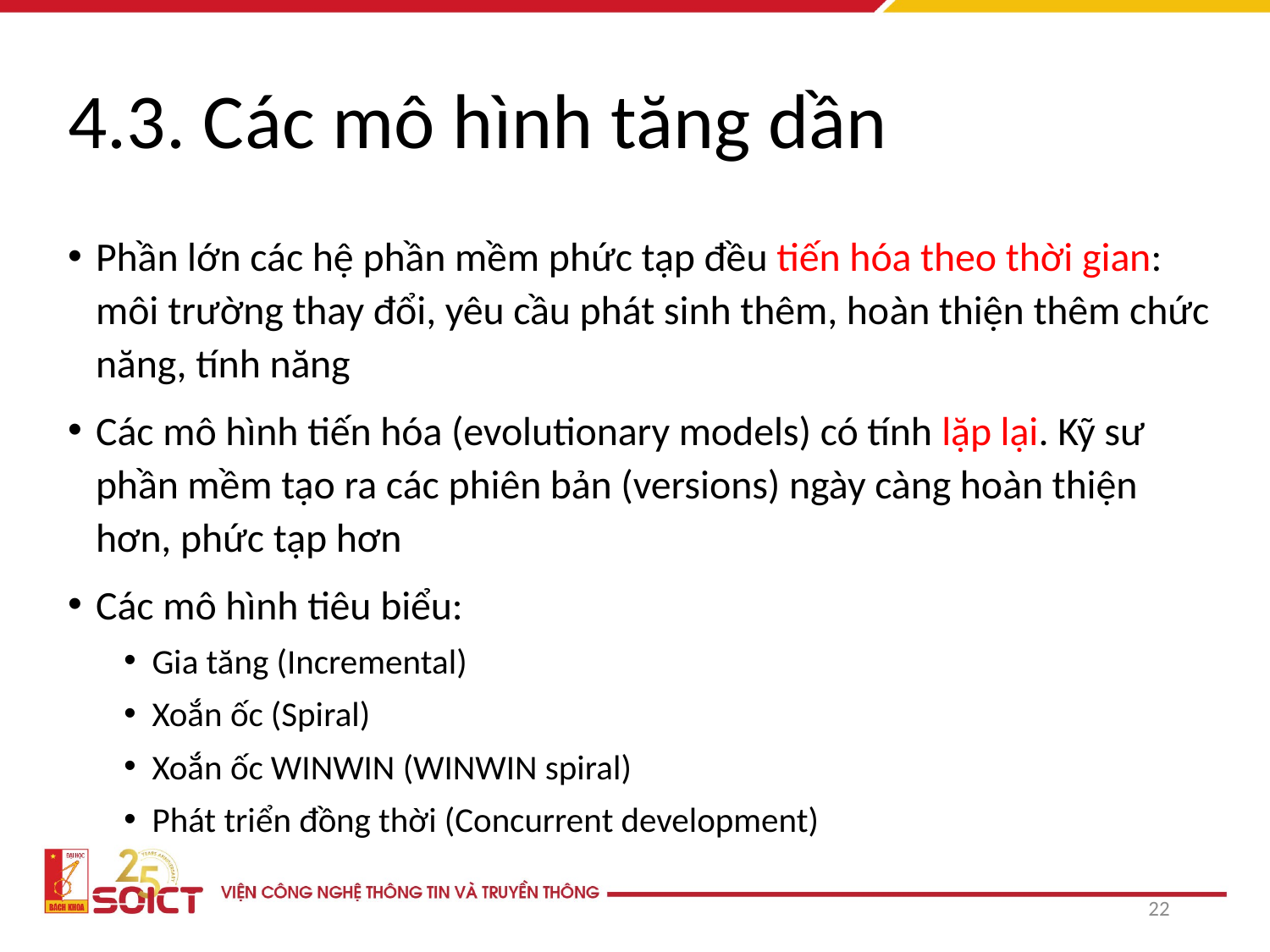

# 4.3. Các mô hình tăng dần
Phần lớn các hệ phần mềm phức tạp đều tiến hóa theo thời gian: môi trường thay đổi, yêu cầu phát sinh thêm, hoàn thiện thêm chức năng, tính năng
Các mô hình tiến hóa (evolutionary models) có tính lặp lại. Kỹ sư phần mềm tạo ra các phiên bản (versions) ngày càng hoàn thiện hơn, phức tạp hơn
Các mô hình tiêu biểu:
Gia tăng (Incremental)
Xoắn ốc (Spiral)
Xoắn ốc WINWIN (WINWIN spiral)
Phát triển đồng thời (Concurrent development)
22